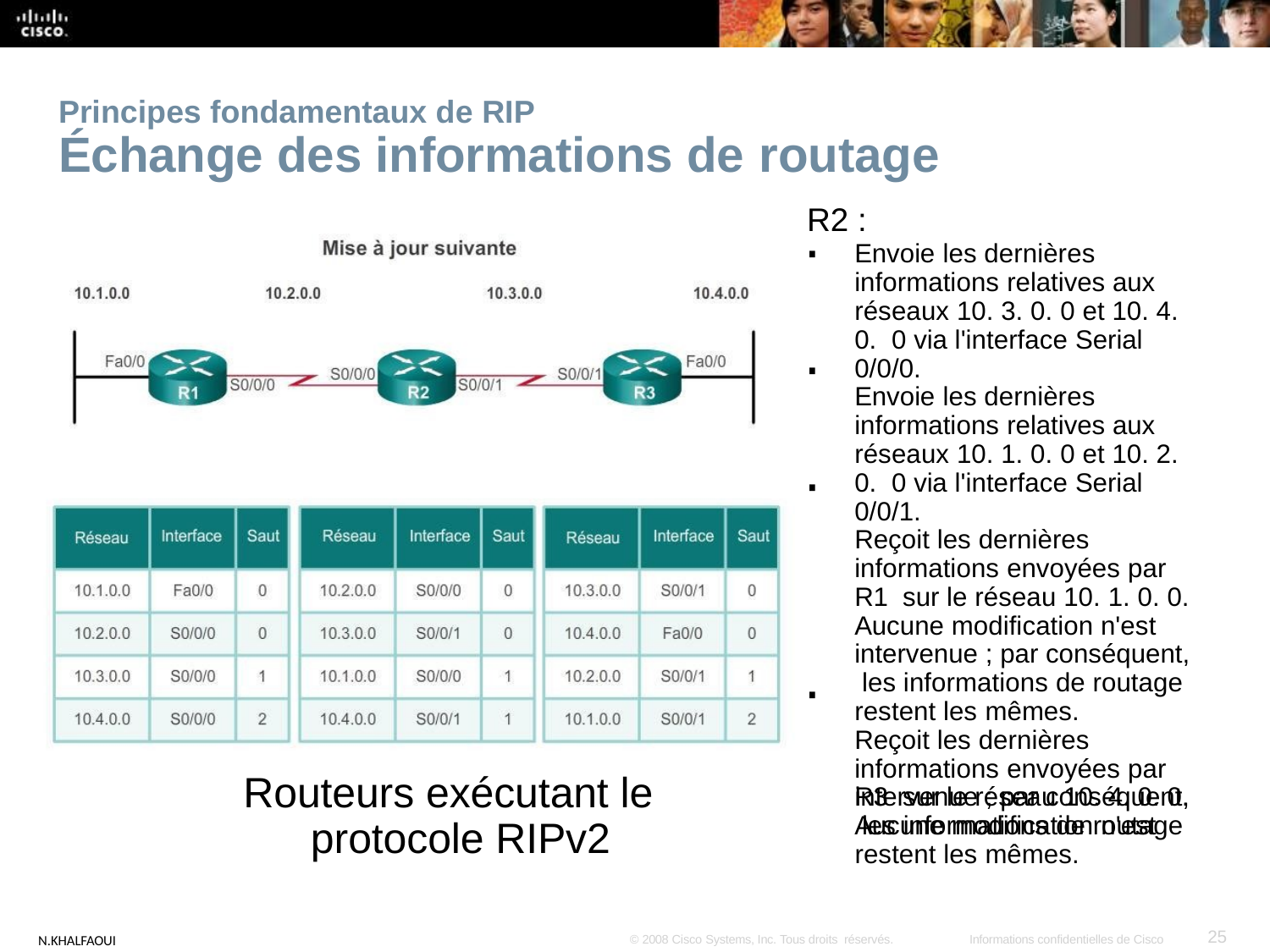

Principes fondamentaux de RIP
# Échange des informations de routage
R2 :
Envoie les dernières  informations relatives aux  réseaux 10. 3. 0. 0 et 10. 4. 0.  0 via l'interface Serial 0/0/0.
Envoie les dernières  informations relatives aux  réseaux 10. 1. 0. 0 et 10. 2. 0.  0 via l'interface Serial 0/0/1.
Reçoit les dernières  informations envoyées par R1  sur le réseau 10. 1. 0. 0.
Aucune modification n'est  intervenue ; par conséquent,  les informations de routage  restent les mêmes.
Reçoit les dernières  informations envoyées par R3  sur le réseau 10. 4. 0. 0.
Aucune modification n'est

▪

▪

▪

▪
Routeurs exécutant le  protocole RIPv2
intervenue ; par conséquent,  les informations de routage  restent les mêmes.
25
N.KHALFAOUI
© 2008 Cisco Systems, Inc. Tous droits réservés.
Informations confidentielles de Cisco